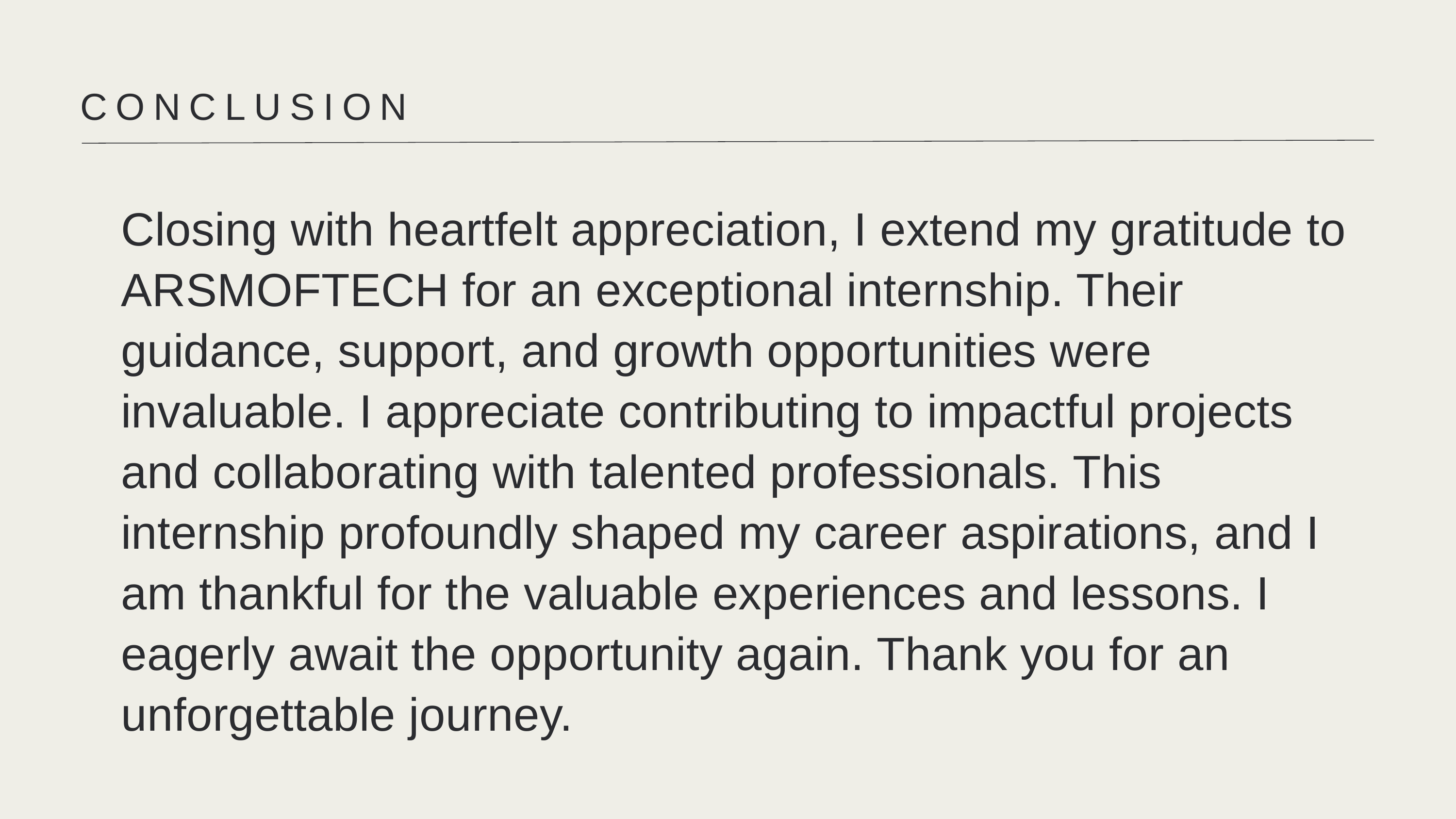

CONCLUSION

Closing with heartfelt appreciation, I extend my gratitude to ARSMOFTECH for an exceptional internship. Their guidance, support, and growth opportunities were invaluable. I appreciate contributing to impactful projects and collaborating with talented professionals. This internship profoundly shaped my career aspirations, and I am thankful for the valuable experiences and lessons. I eagerly await the opportunity again. Thank you for an unforgettable journey.